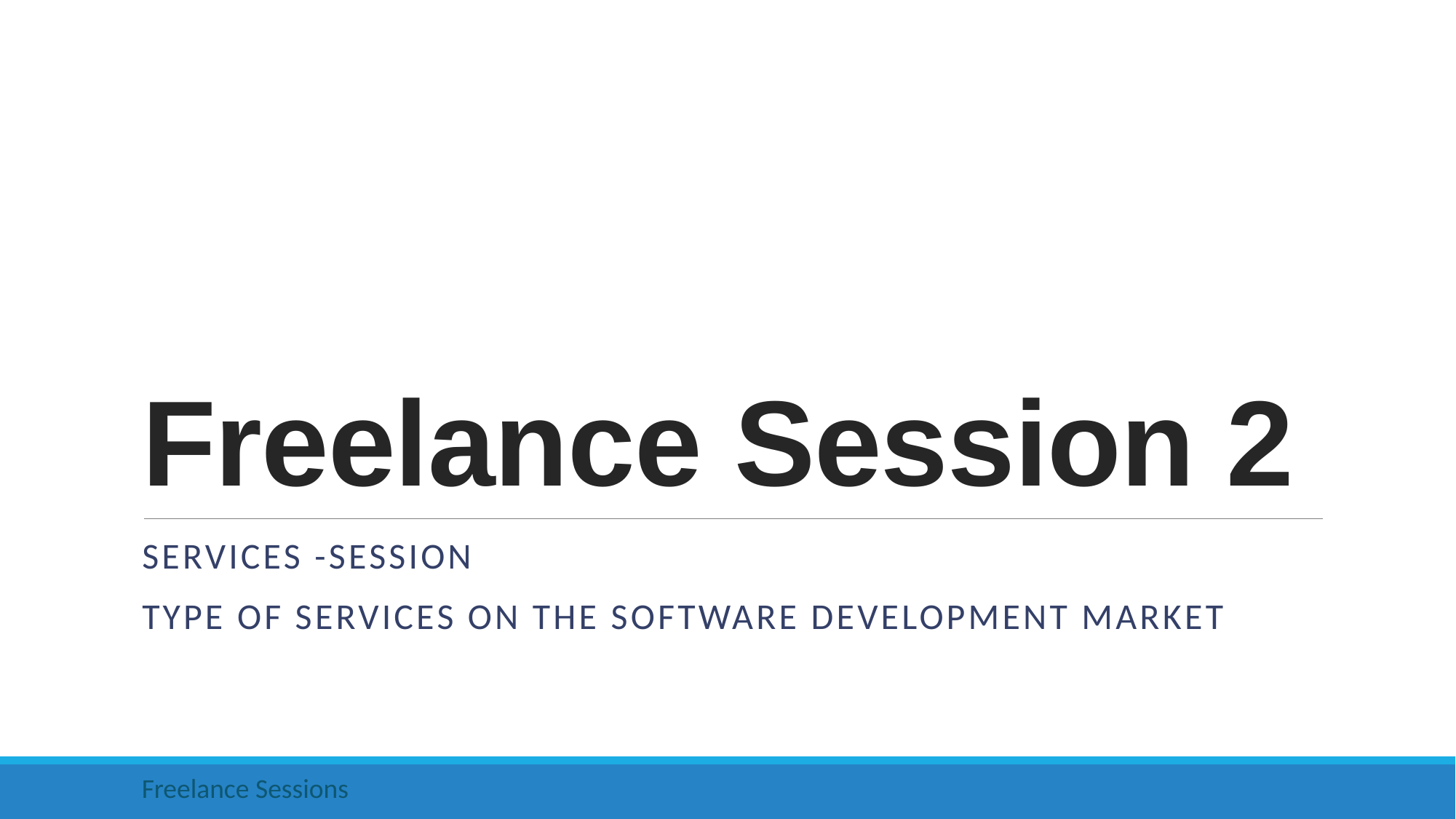

# Freelance Session 2
Services -session
Type of services on the software development market

Freelance Sessions